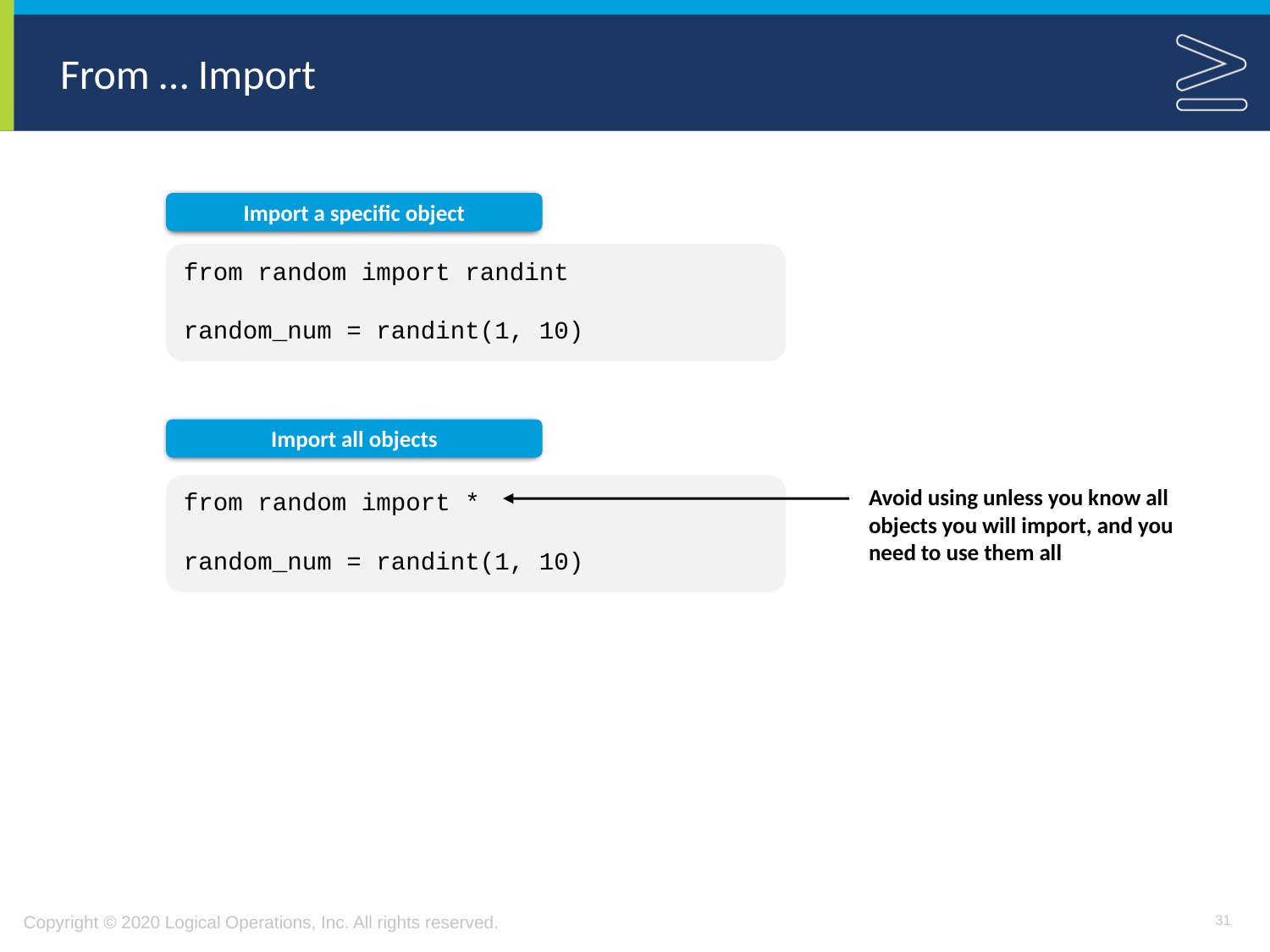

# From … Import
Import a specific object
from random import randint

random_num = randint(1, 10)
Import all objects
from random import *

random_num = randint(1, 10)
Avoid using unless you know all objects you will import, and you need to use them all

31